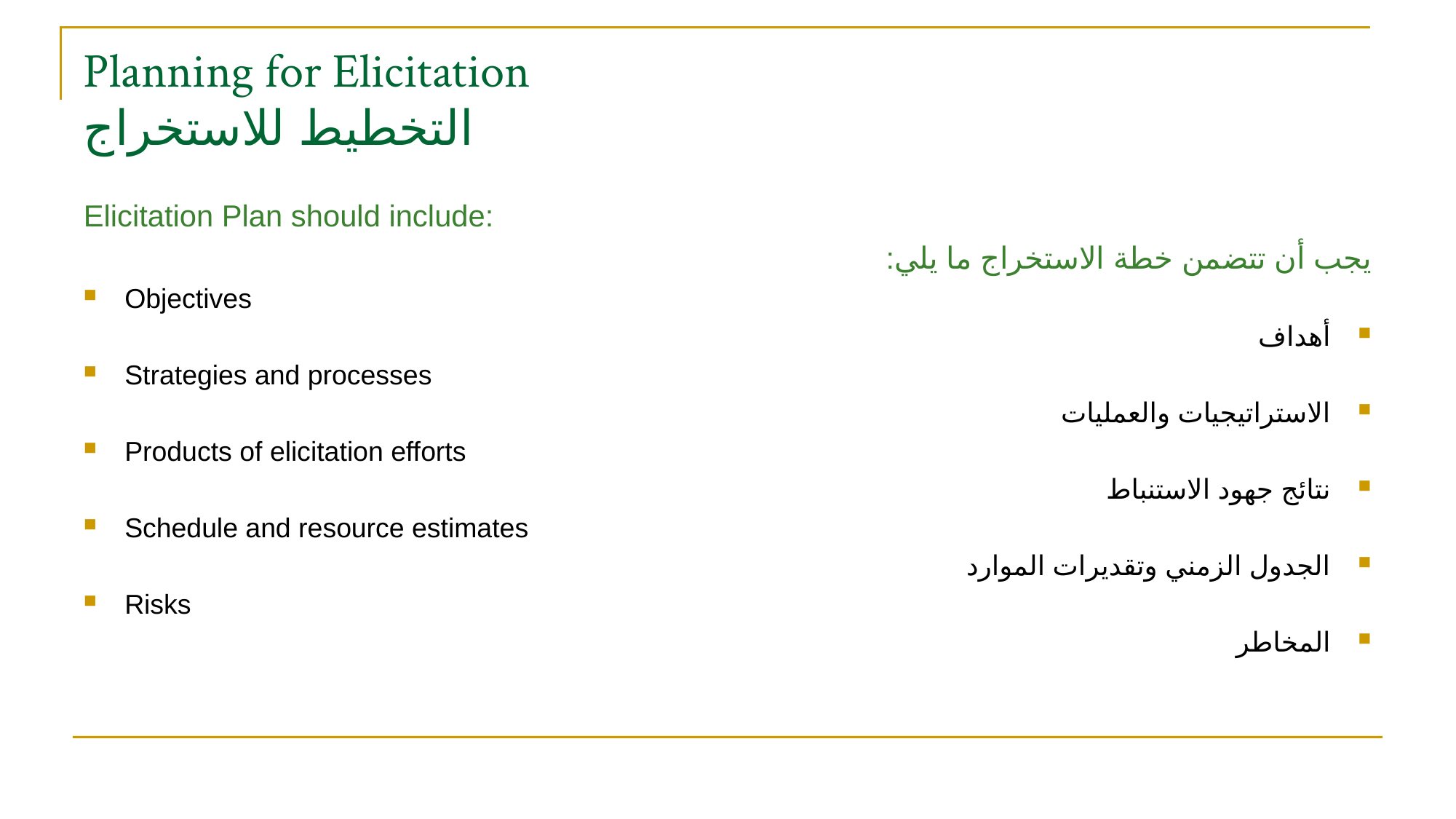

# Planning for Elicitation التخطيط للاستخراج
Elicitation Plan should include:
يجب أن تتضمن خطة الاستخراج ما يلي:
Objectives
أهداف
Strategies and processes
الاستراتيجيات والعمليات
Products of elicitation efforts
نتائج جهود الاستنباط
Schedule and resource estimates
الجدول الزمني وتقديرات الموارد
Risks
المخاطر